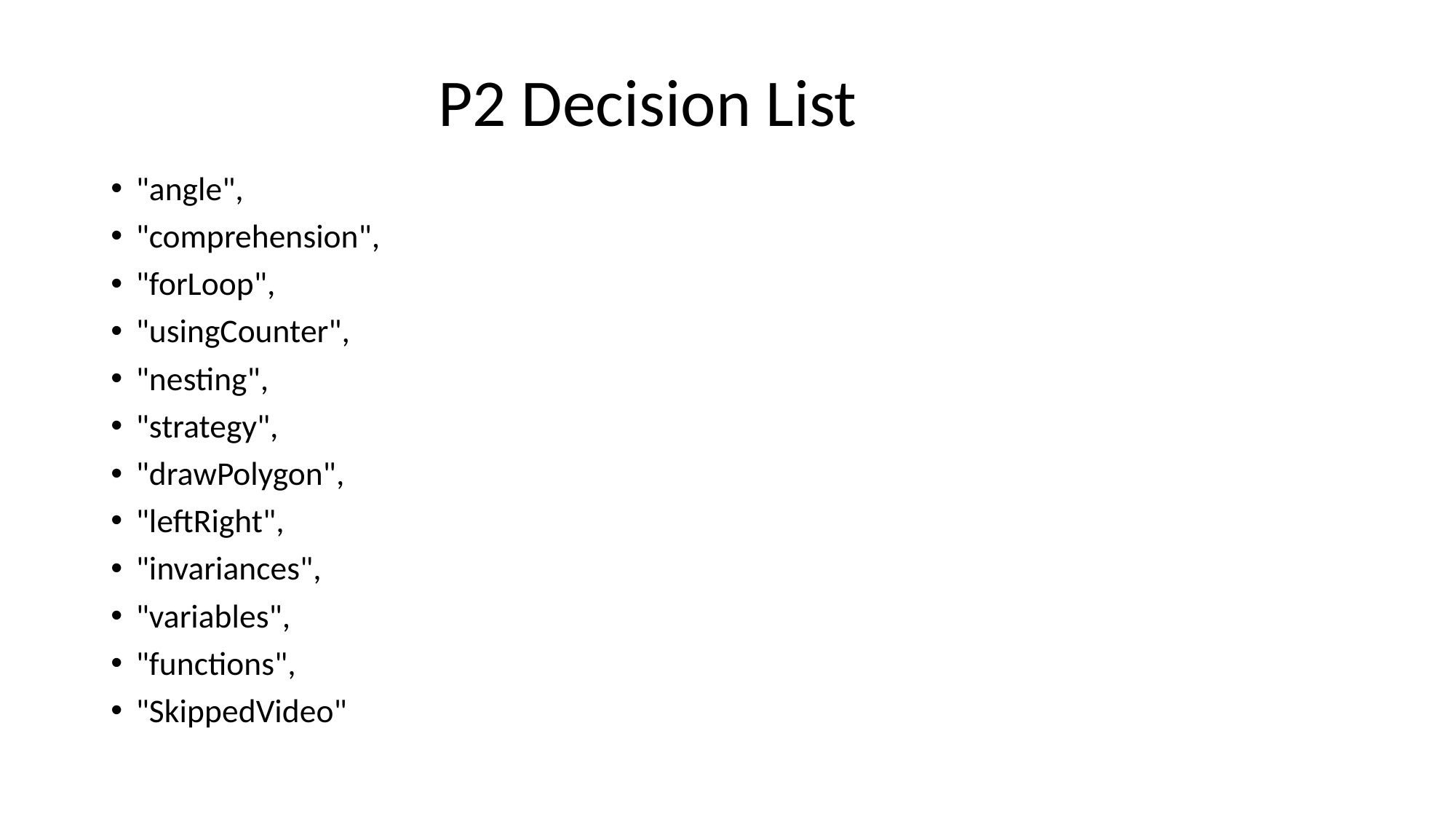

# P2 Decision List
"angle",
"comprehension",
"forLoop",
"usingCounter",
"nesting",
"strategy",
"drawPolygon",
"leftRight",
"invariances",
"variables",
"functions",
"SkippedVideo"